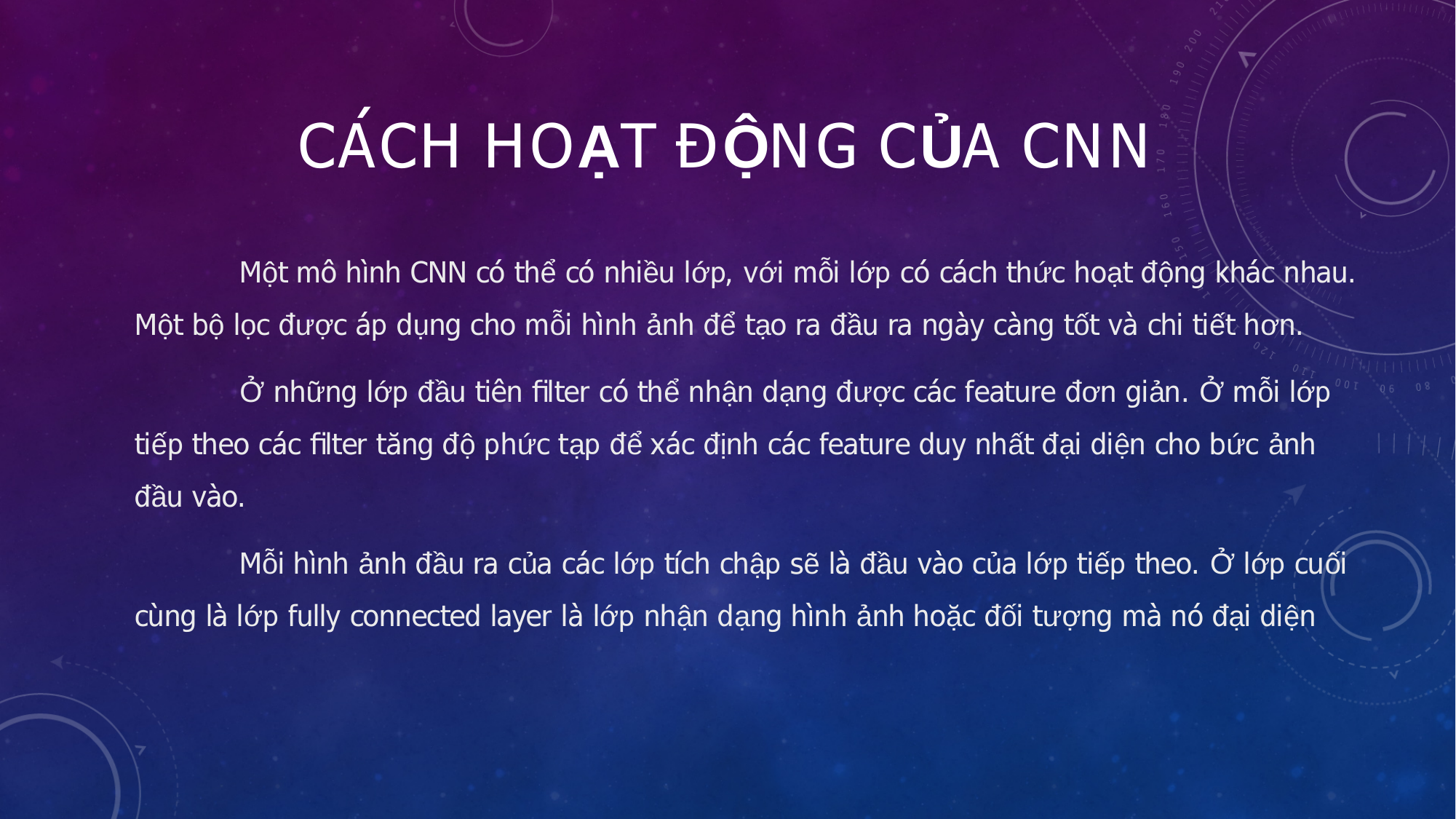

CÁCH HOẠT ĐỘNG CỦA CNN
	Một mô hình CNN có thể có nhiều lớp, với mỗi lớp có cách thức hoạt động khác nhau. Một bộ lọc được áp dụng cho mỗi hình ảnh để tạo ra đầu ra ngày càng tốt và chi tiết hơn.
	Ở những lớp đầu tiên filter có thể nhận dạng được các feature đơn giản. Ở mỗi lớp tiếp theo các filter tăng độ phức tạp để xác định các feature duy nhất đại diện cho bức ảnh đầu vào.
	Mỗi hình ảnh đầu ra của các lớp tích chập sẽ là đầu vào của lớp tiếp theo. Ở lớp cuối cùng là lớp fully connected layer là lớp nhận dạng hình ảnh hoặc đối tượng mà nó đại diện